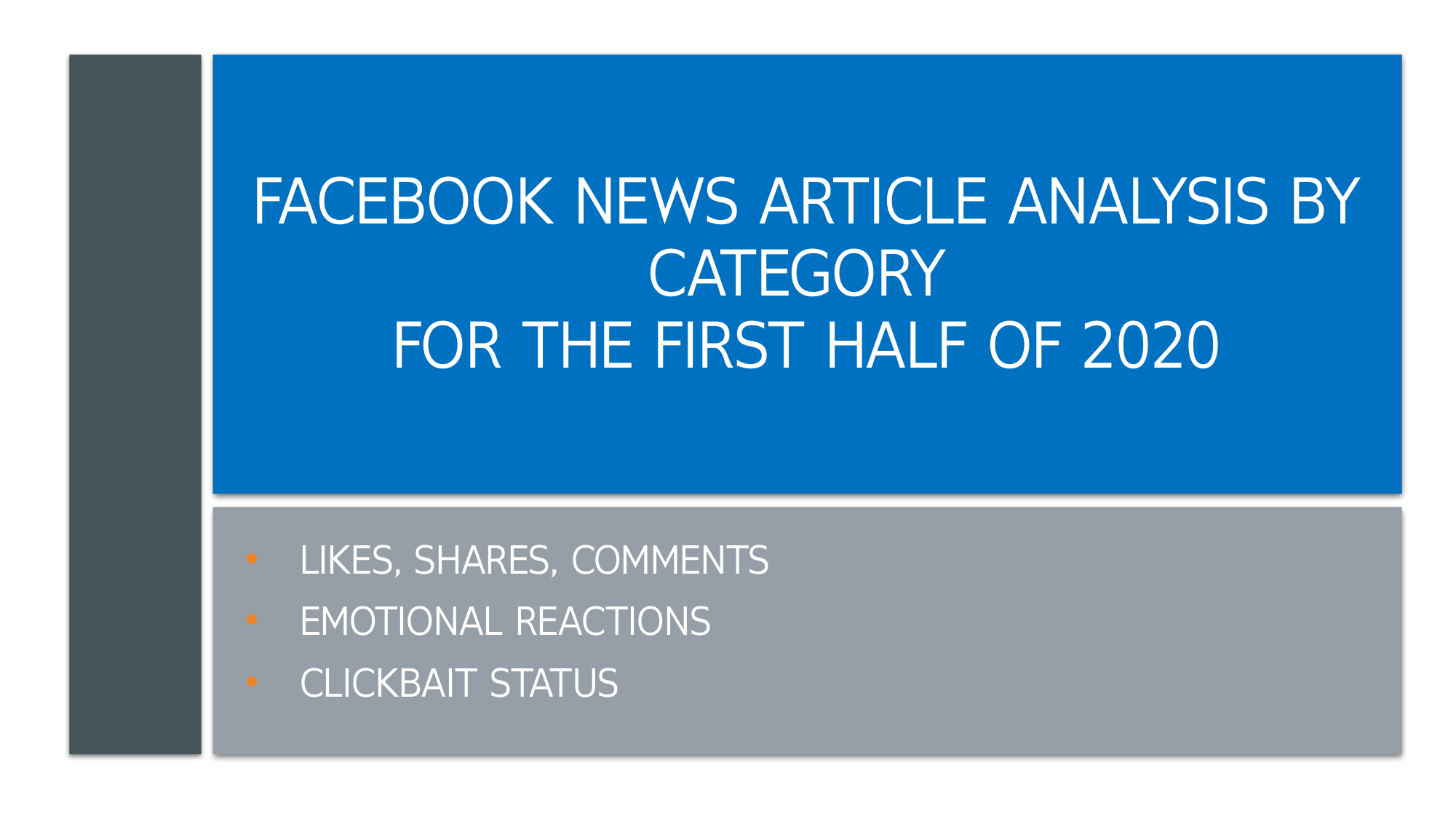

# Facebook News Article analysis by Category for the first half of 2020

LIKEs, Shares, Comments
Emotional Reactions
Clickbait Status